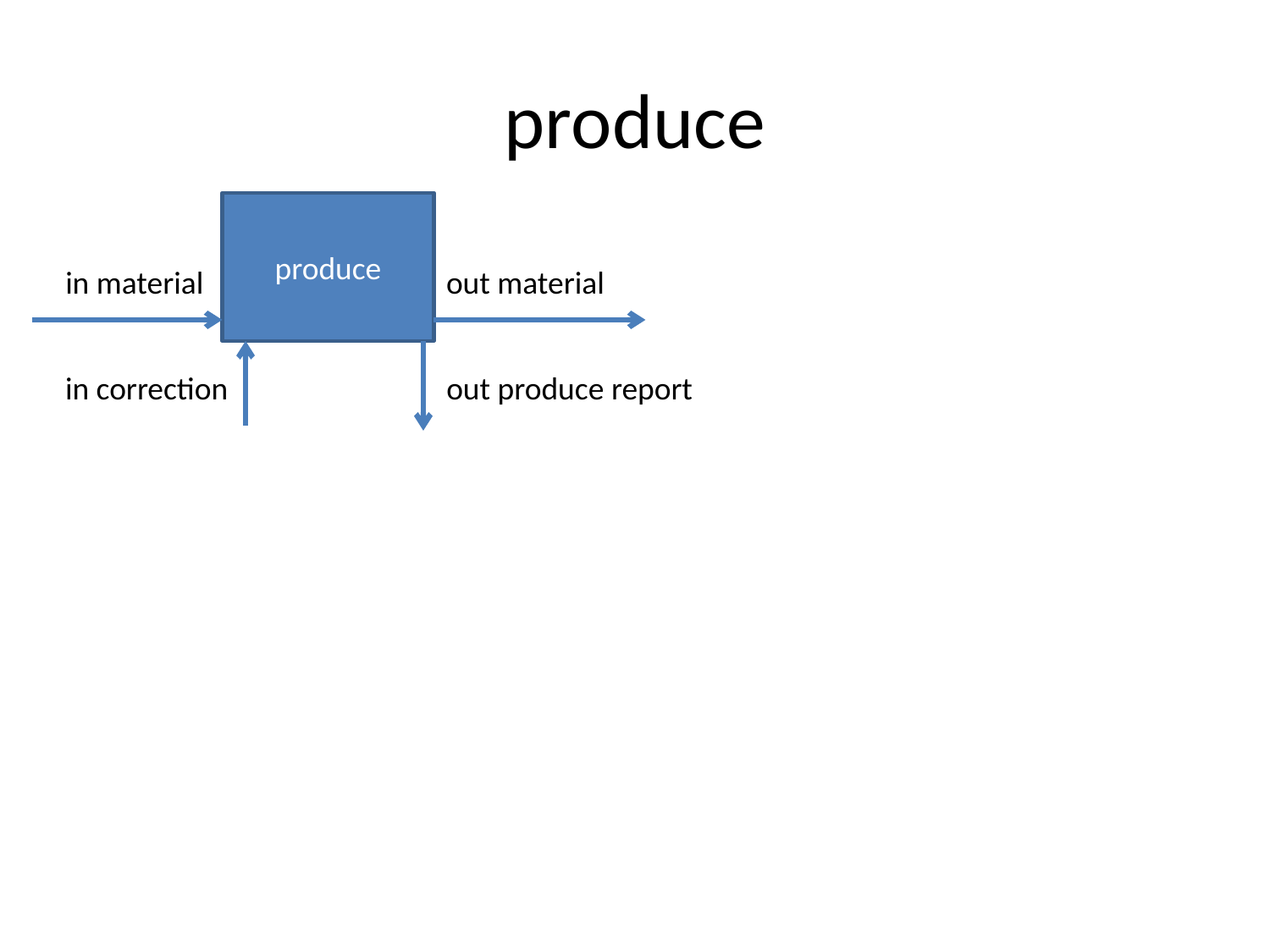

# produce
produce
in material
out material
in correction
out produce report